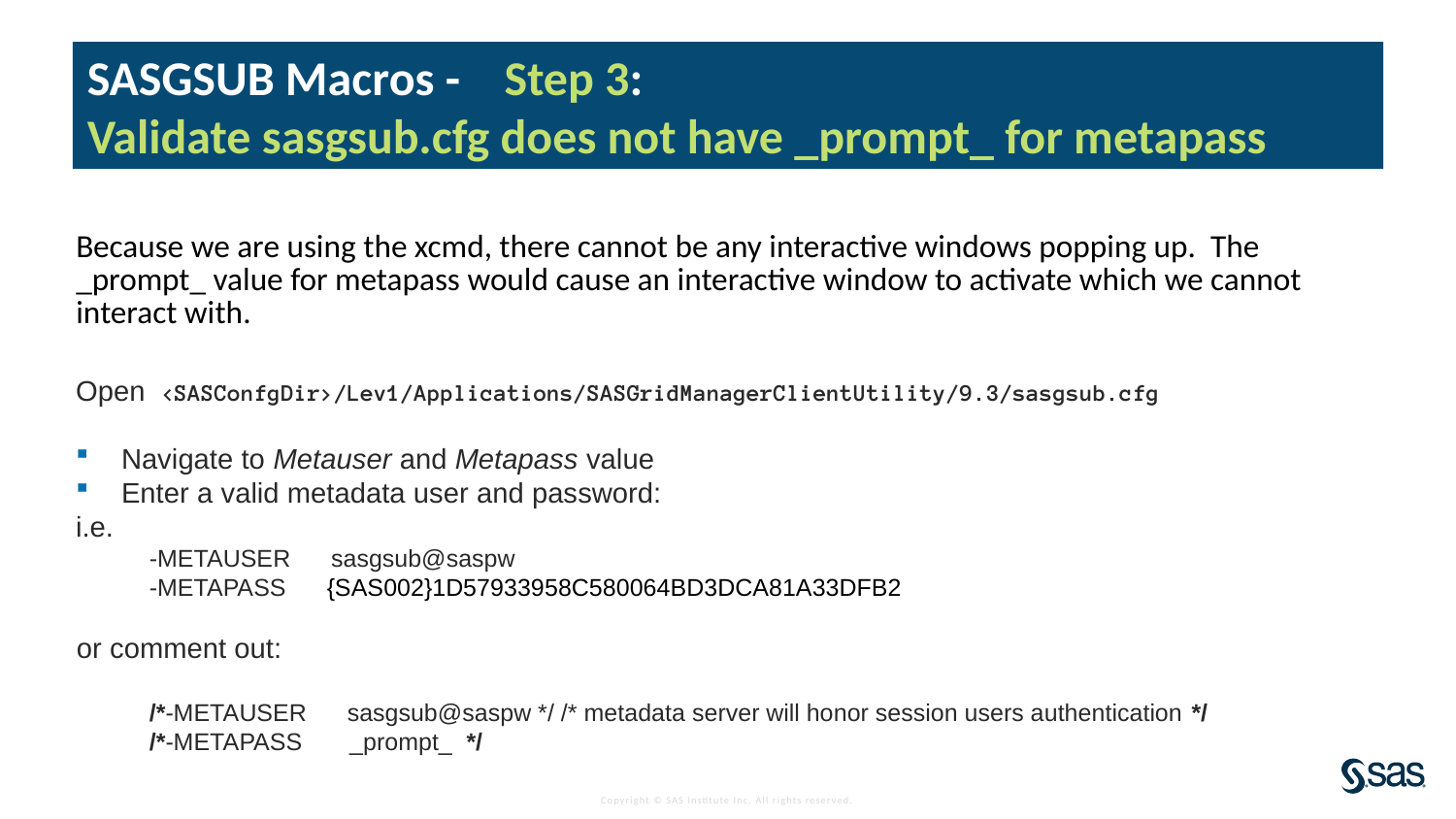

SASGSUB Macros -    Step 3:
Validate sasgsub.cfg does not have _prompt_ for metapass
Because we are using the xcmd, there cannot be any interactive windows popping up.  The _prompt_ value for metapass would cause an interactive window to activate which we cannot interact with.
Open  <SASConfgDir>/Lev1/Applications/SASGridManagerClientUtility/9.3/sasgsub.cfg

Navigate to Metauser and Metapass value
Enter a valid metadata user and password:
i.e.
-METAUSER      sasgsub@saspw
-METAPASS      {SAS002}1D57933958C580064BD3DCA81A33DFB2
or comment out:
/*-METAUSER      sasgsub@saspw */ /* metadata server will honor session users authentication */
/*-METAPASS       _prompt_  */